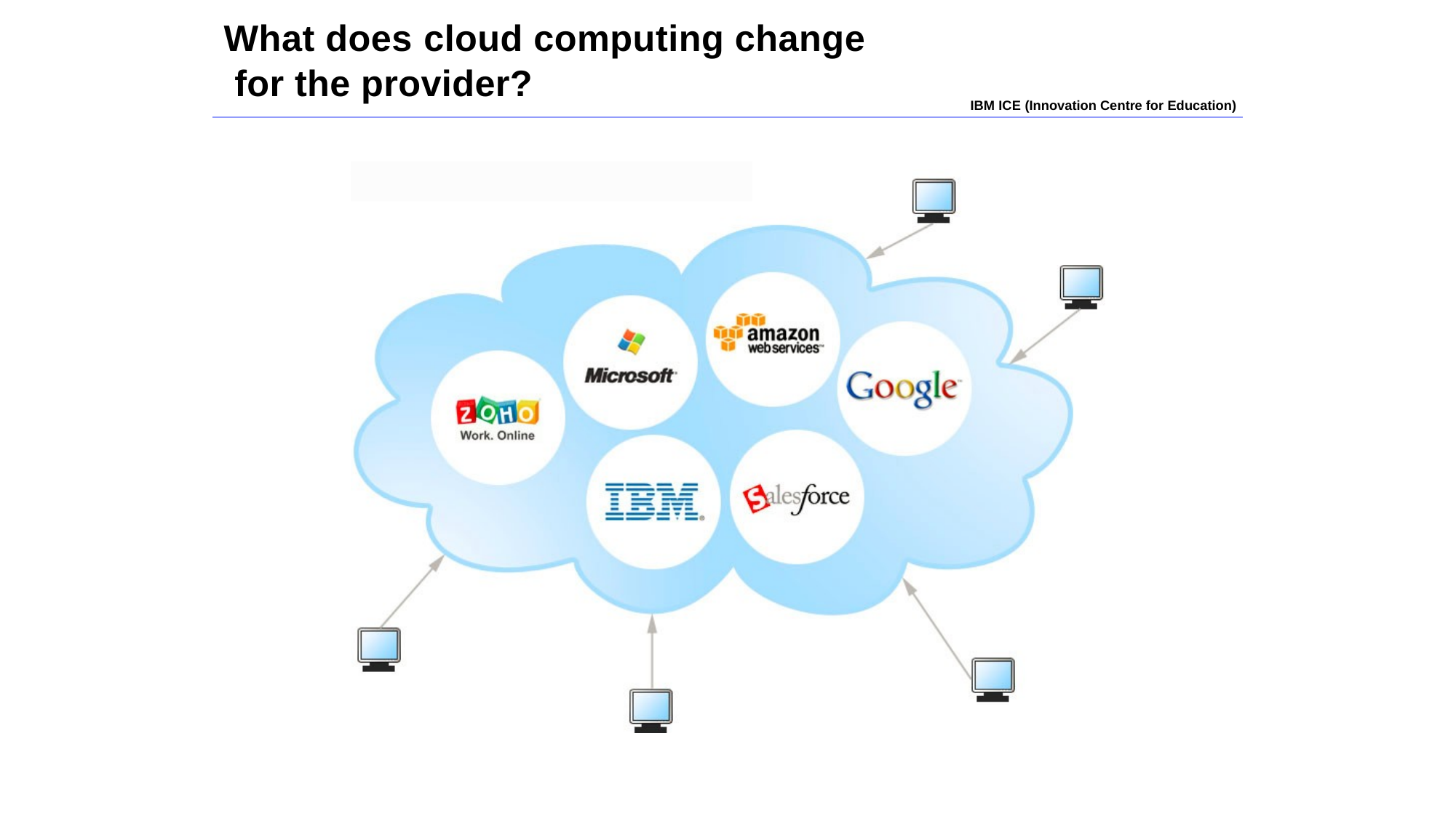

What does cloud computing change  for the provider?
IBM ICE (Innovation Centre for Education)